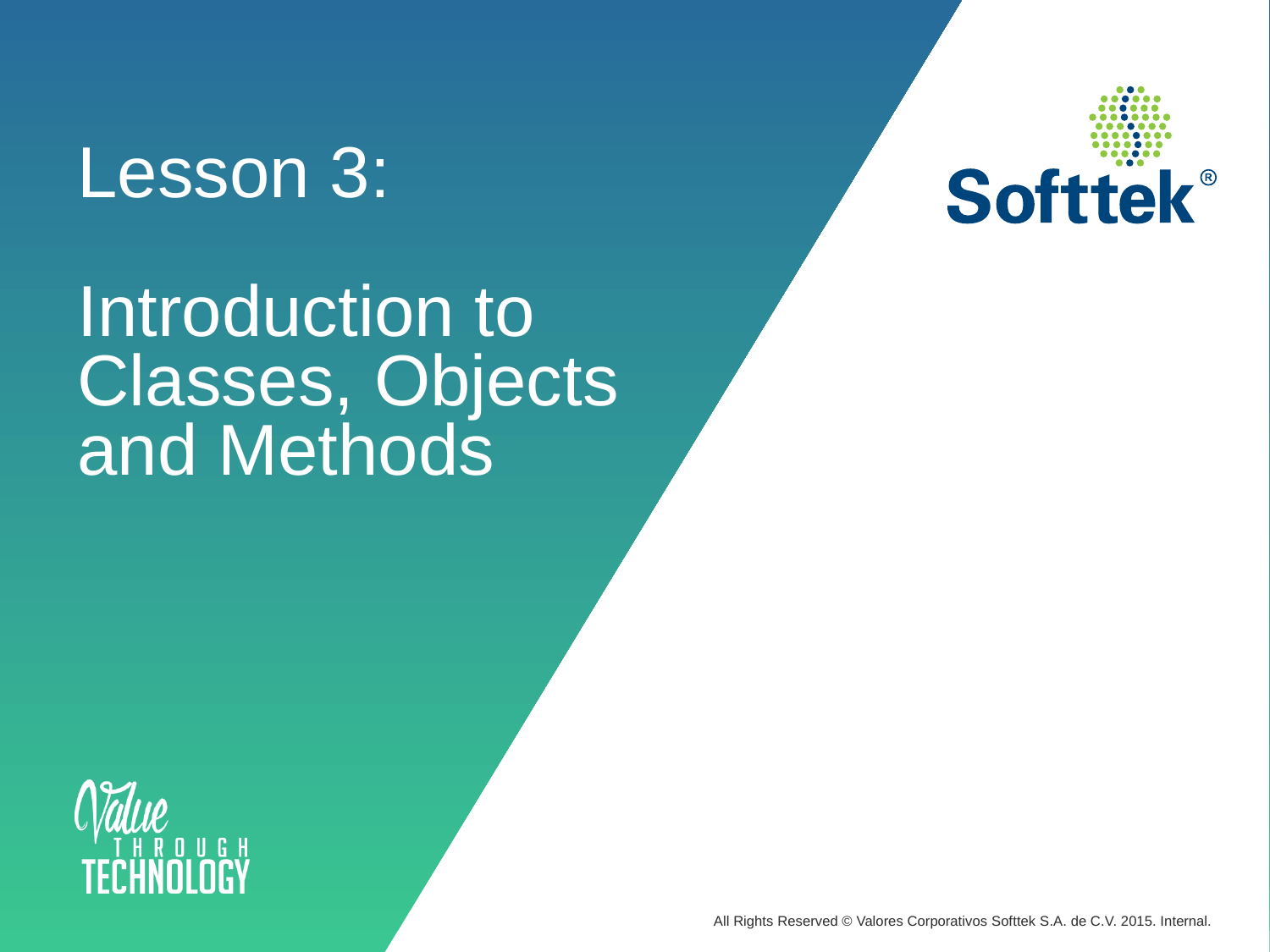

# Lesson 3: Introduction to Classes, Objects and Methods